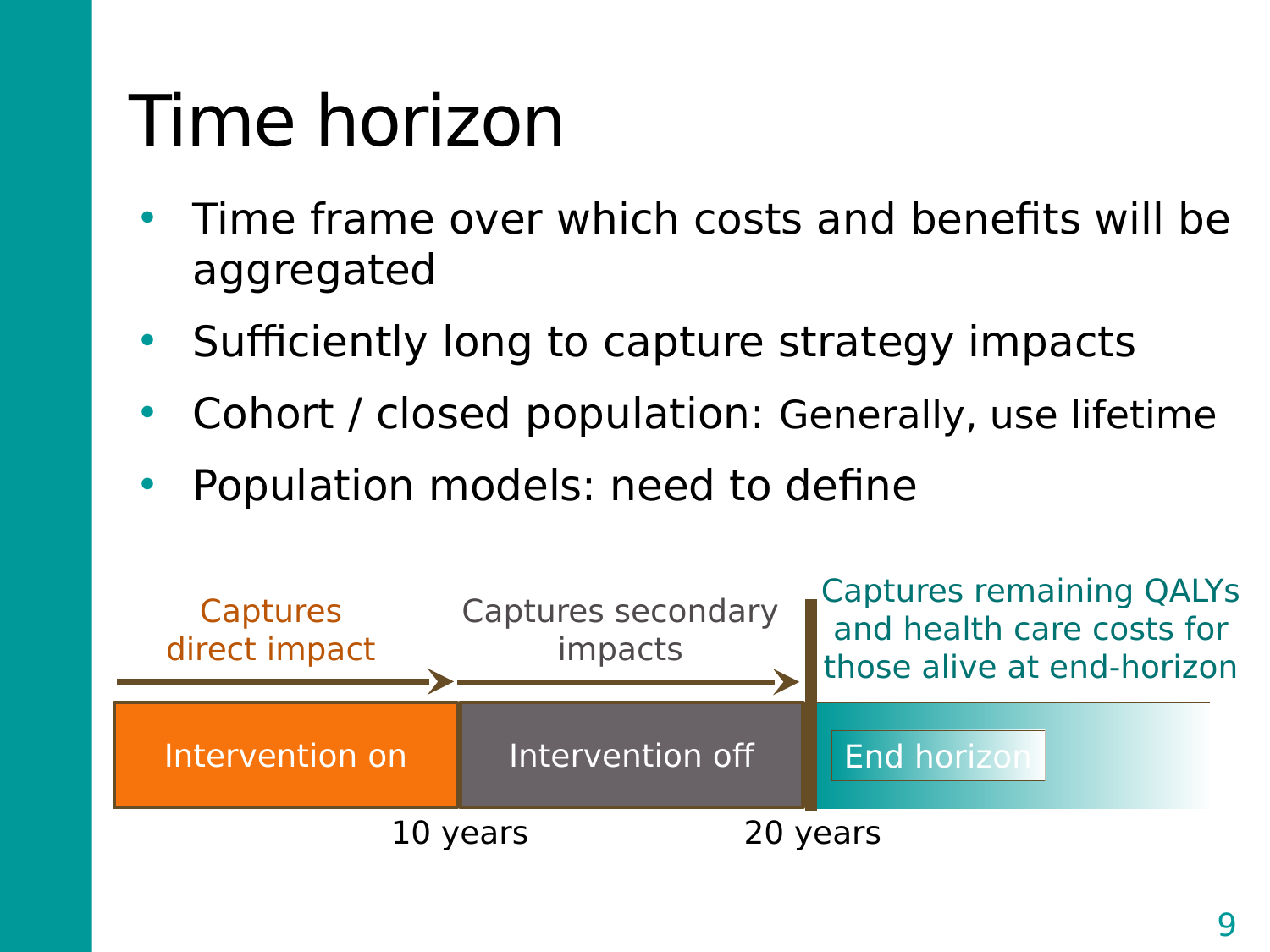

# Time horizon
Time frame over which costs and benefits will be aggregated
Sufficiently long to capture strategy impacts
Cohort / closed population: Generally, use lifetime
Population models: need to define

Captures remaining QALYs and health care costs for those alive at end-horizon
Captures direct impact
Captures secondary impacts

Intervention on

End horizon

Intervention off
10 years
20 years
9